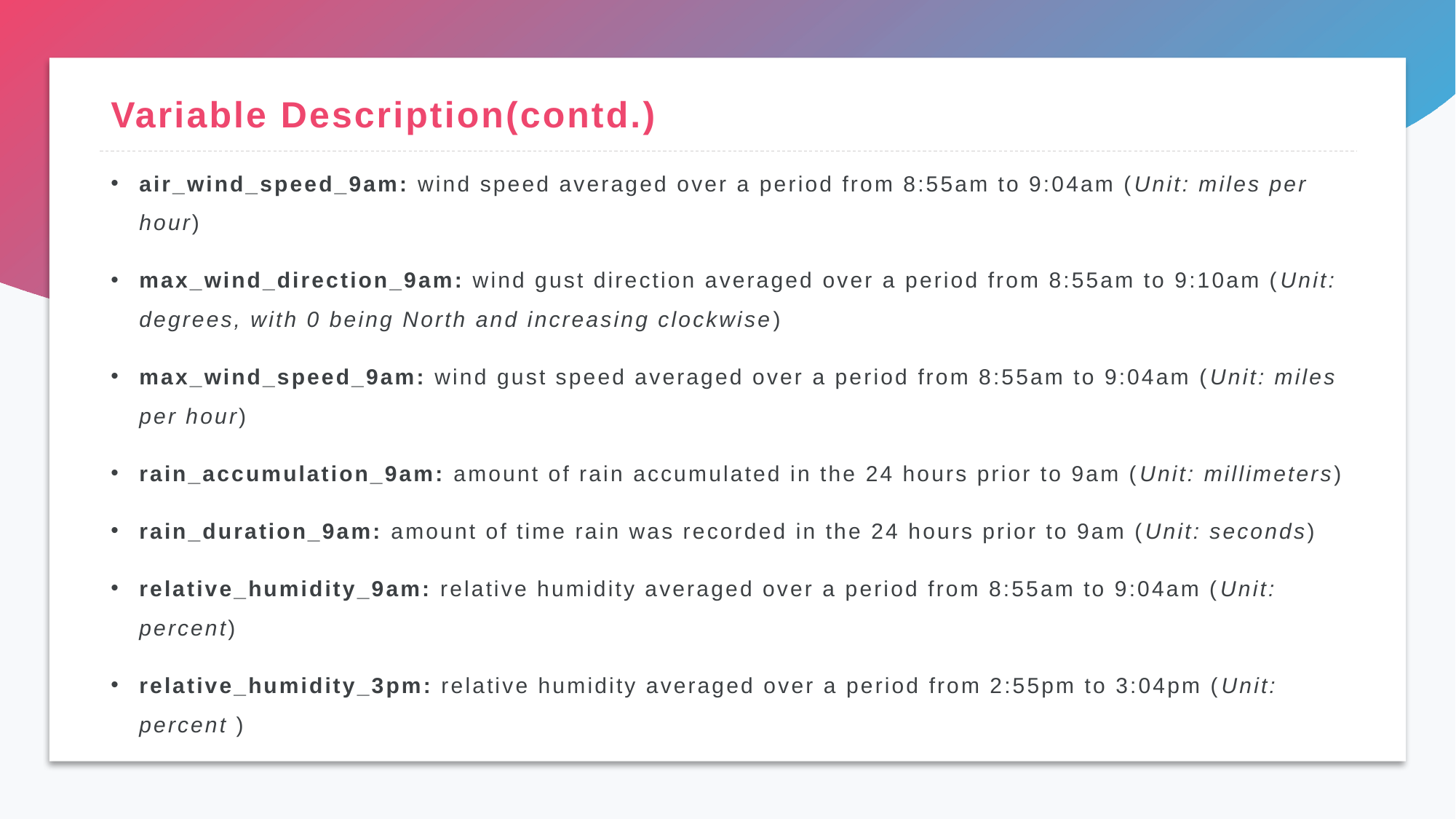

# Variable Description(contd.)
air_wind_speed_9am: wind speed averaged over a period from 8:55am to 9:04am (Unit: miles per hour)
max_wind_direction_9am: wind gust direction averaged over a period from 8:55am to 9:10am (Unit: degrees, with 0 being North and increasing clockwise)
max_wind_speed_9am: wind gust speed averaged over a period from 8:55am to 9:04am (Unit: miles per hour)
rain_accumulation_9am: amount of rain accumulated in the 24 hours prior to 9am (Unit: millimeters)
rain_duration_9am: amount of time rain was recorded in the 24 hours prior to 9am (Unit: seconds)
relative_humidity_9am: relative humidity averaged over a period from 8:55am to 9:04am (Unit: percent)
relative_humidity_3pm: relative humidity averaged over a period from 2:55pm to 3:04pm (Unit: percent )